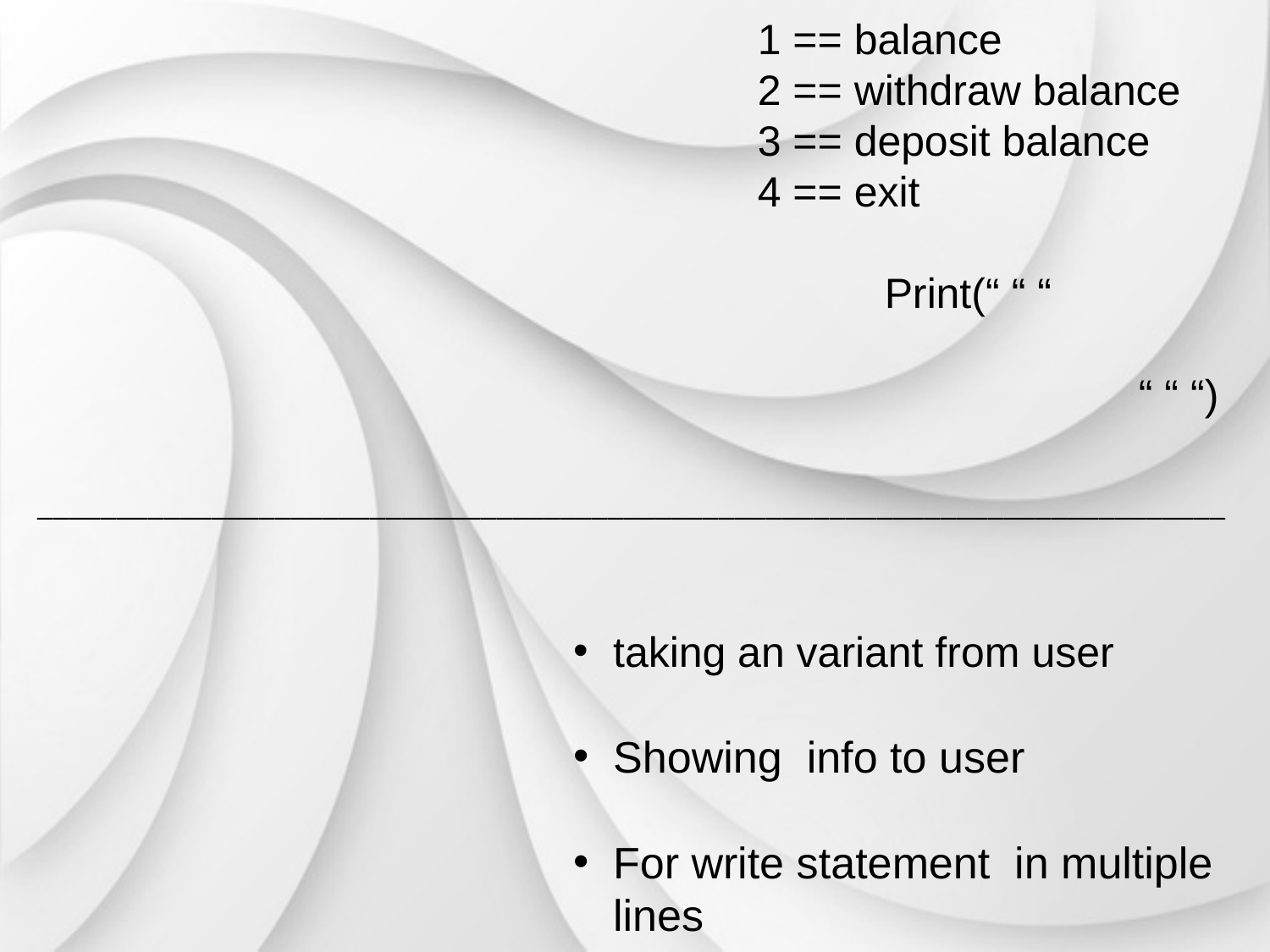

1 == balance
2 == withdraw balance
3 == deposit balance
4 == exit

	Print(“ “ “

   			“ “ “)
___________________________________________________________________________
taking an variant from user

Showing  info to user

For write statement  in multiple lines